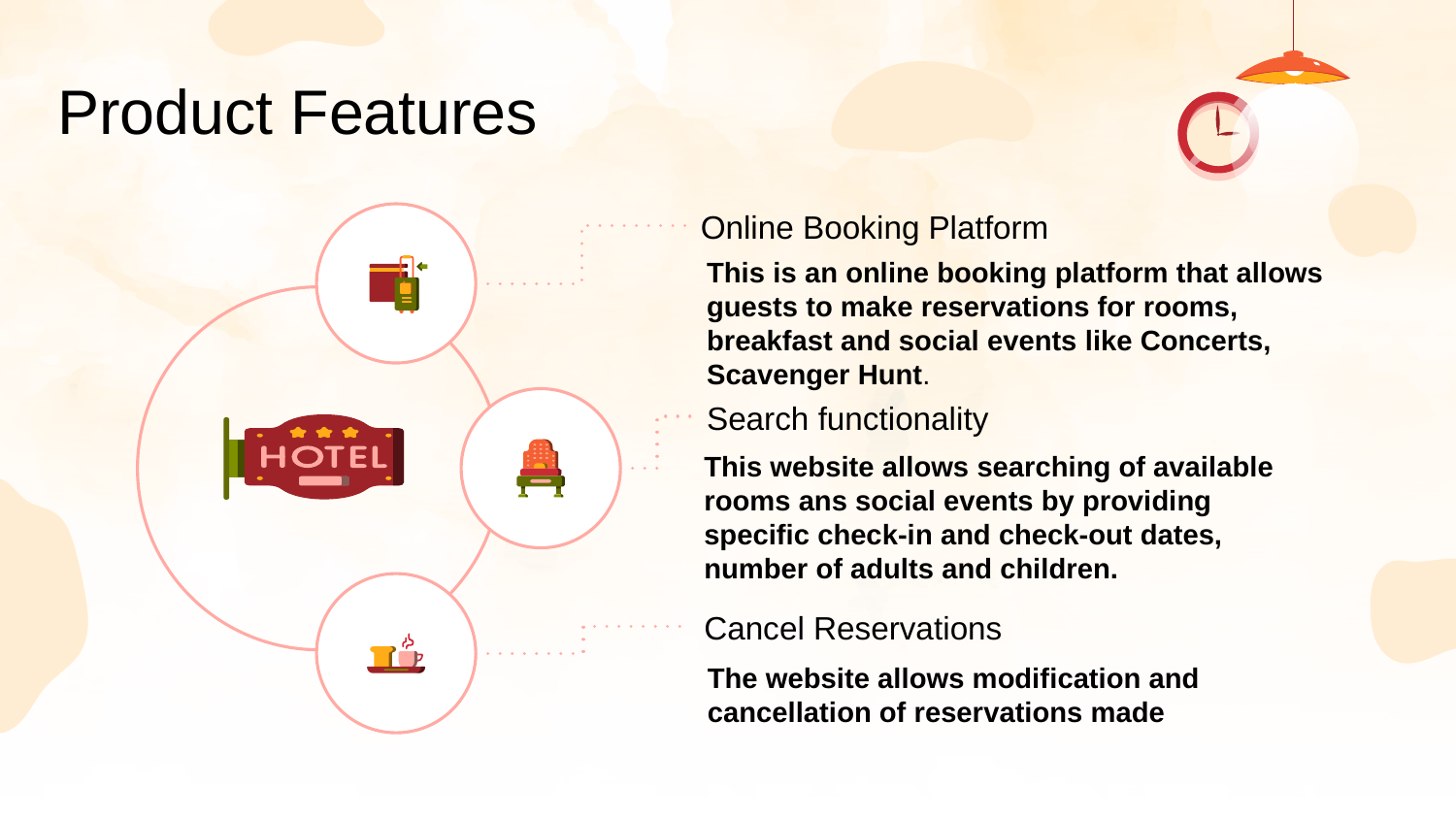

# Product Features
Online Booking Platform

This is an online booking platform that allows guests to make reservations for rooms, breakfast and social events like Concerts, Scavenger Hunt.

Search functionality

This website allows searching of available rooms ans social events by providing specific check-in and check-out dates, number of adults and children.

Cancel Reservations

The website allows modification and cancellation of reservations made